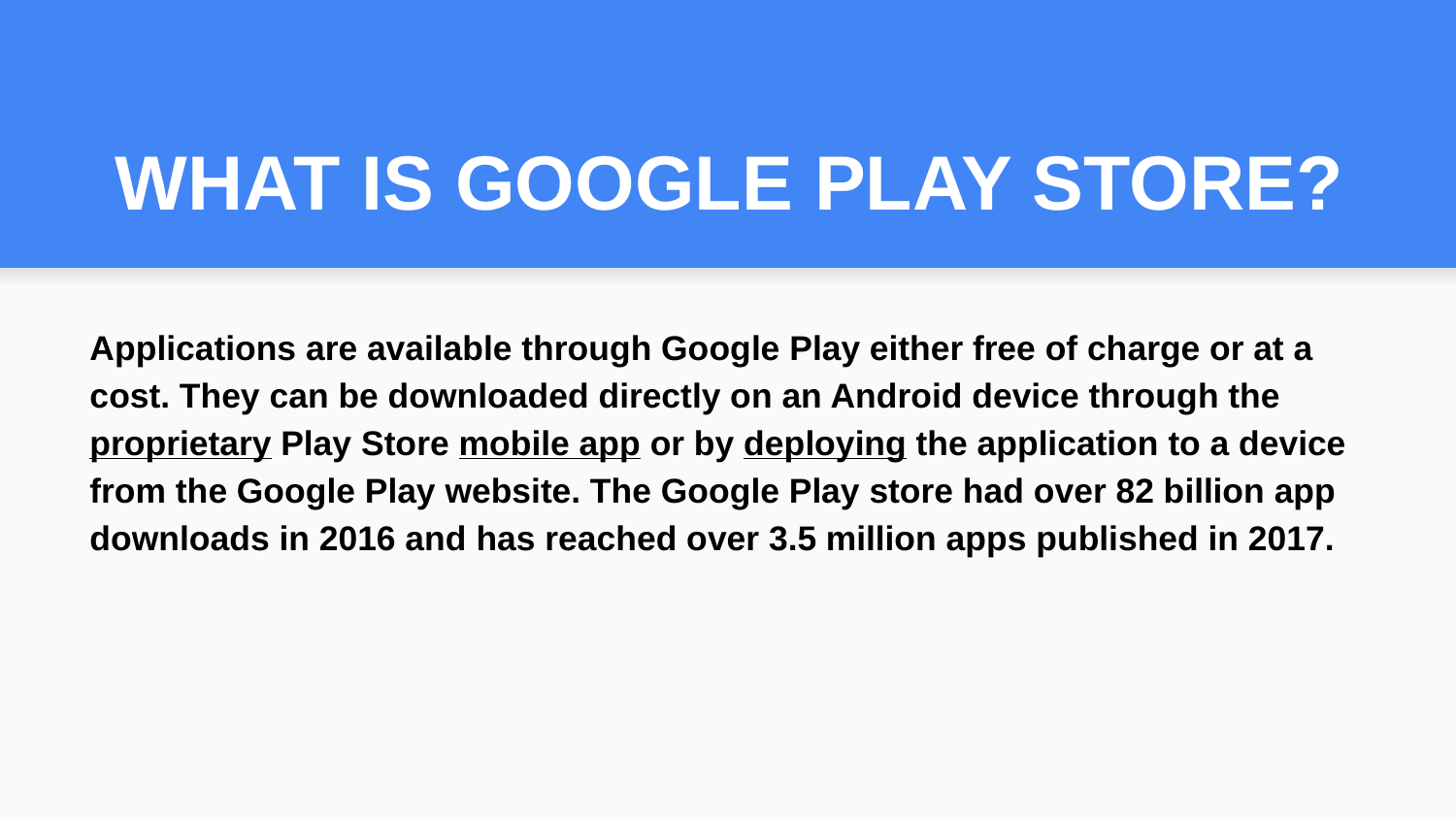

# WHAT IS GOOGLE PLAY STORE?
Applications are available through Google Play either free of charge or at a cost. They can be downloaded directly on an Android device through the proprietary Play Store mobile app or by deploying the application to a device from the Google Play website. The Google Play store had over 82 billion app downloads in 2016 and has reached over 3.5 million apps published in 2017.